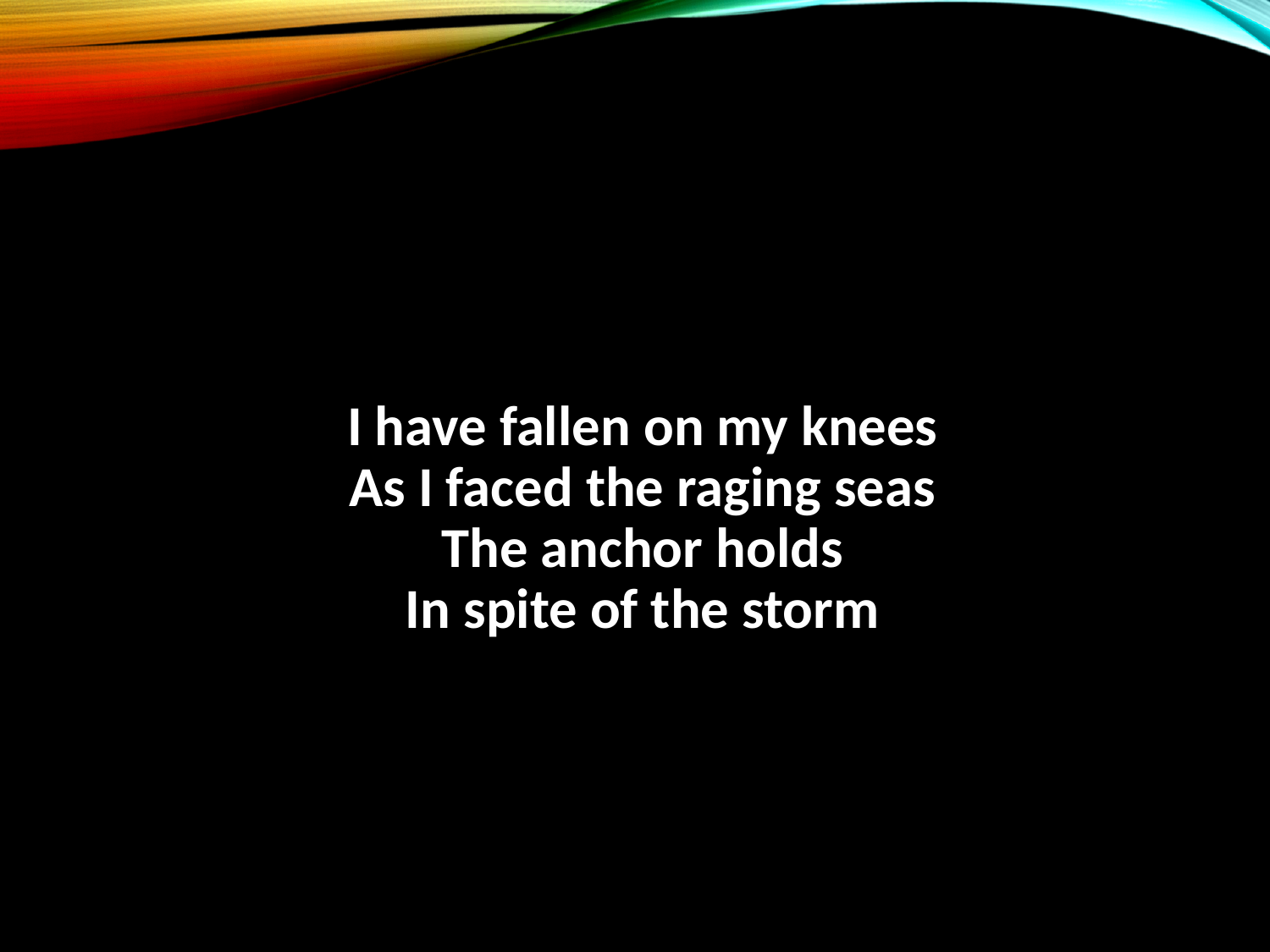

#

I have fallen on my knees
As I faced the raging seas
The anchor holds
In spite of the storm